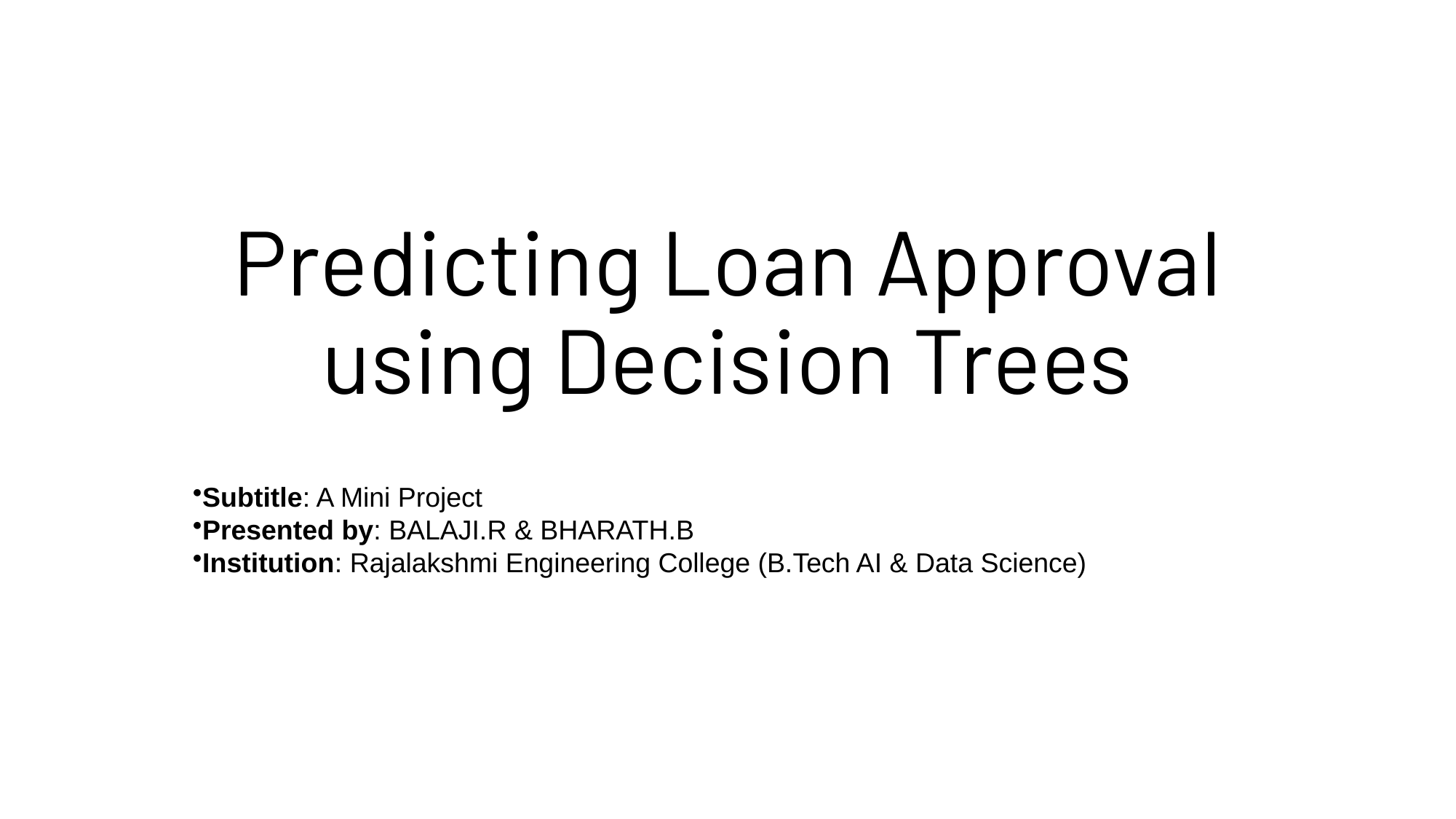

# Predicting Loan Approval using Decision Trees
Subtitle: A Mini Project
Presented by: BALAJI.R & BHARATH.B
Institution: Rajalakshmi Engineering College (B.Tech AI & Data Science)